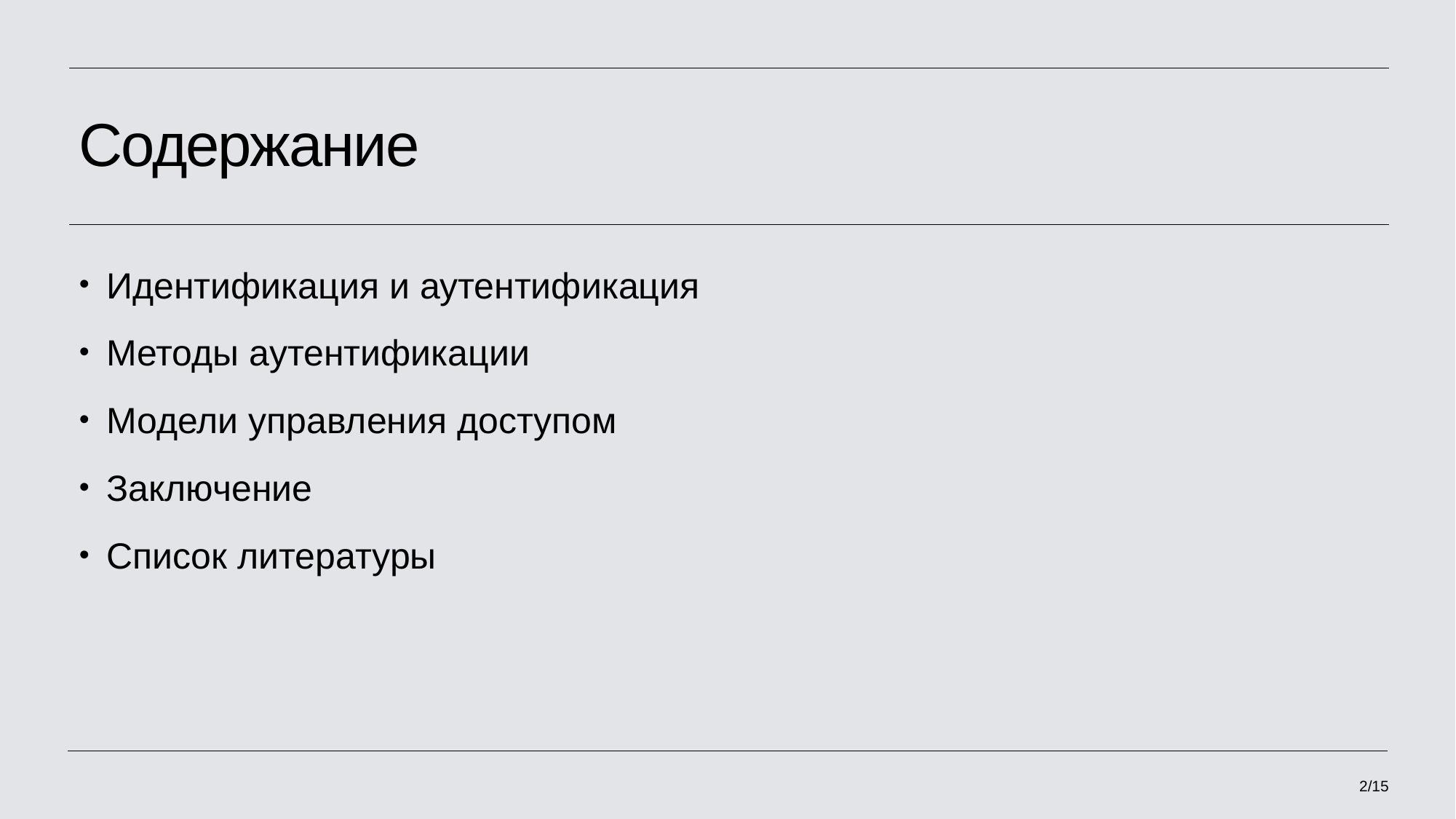

# Содержание
Идентификация и аутентификация
Методы аутентификации
Модели управления доступом
Заключение
Список литературы

2/15